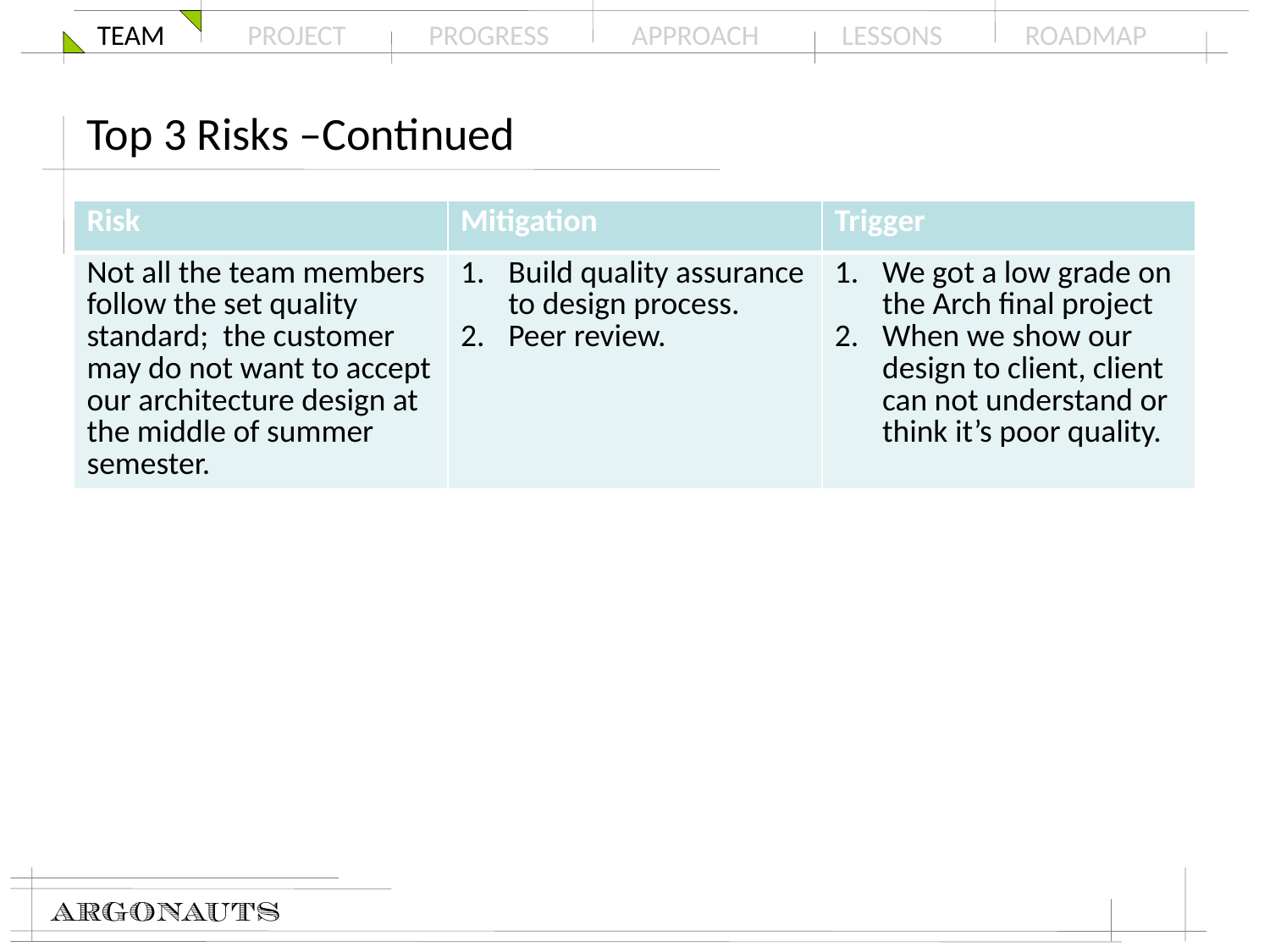

# Top 3 Risks –Continued
| Risk | Mitigation | Trigger |
| --- | --- | --- |
| Not all the team members follow the set quality standard; the customer may do not want to accept our architecture design at the middle of summer semester. | Build quality assurance to design process. Peer review. | We got a low grade on the Arch final project When we show our design to client, client can not understand or think it’s poor quality. |